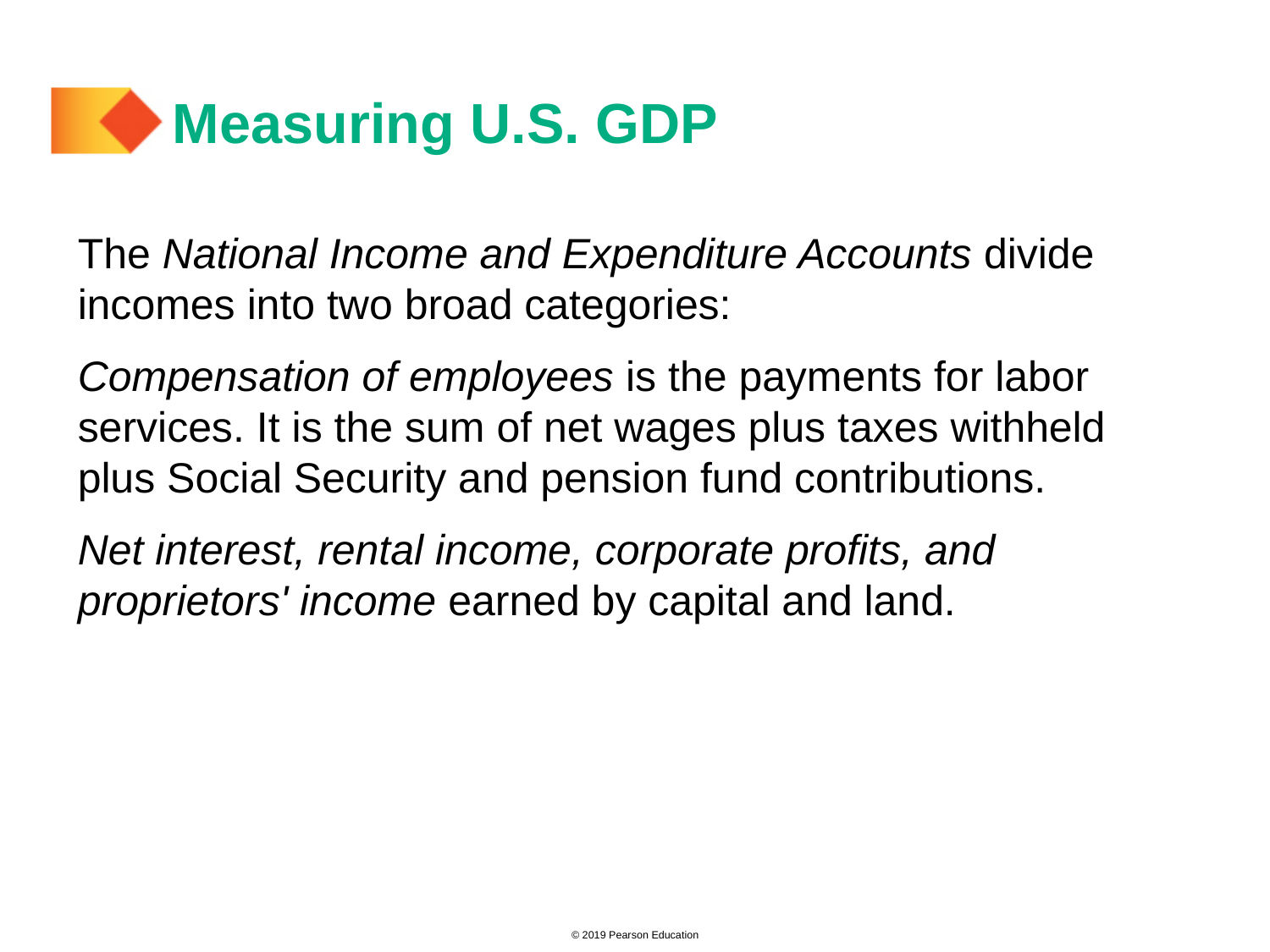

# Measuring U.S. GDP
The National Income and Expenditure Accounts divide incomes into two broad categories:
Compensation of employees is the payments for labor services. It is the sum of net wages plus taxes withheld plus Social Security and pension fund contributions.
Net interest, rental income, corporate profits, and proprietors' income earned by capital and land.